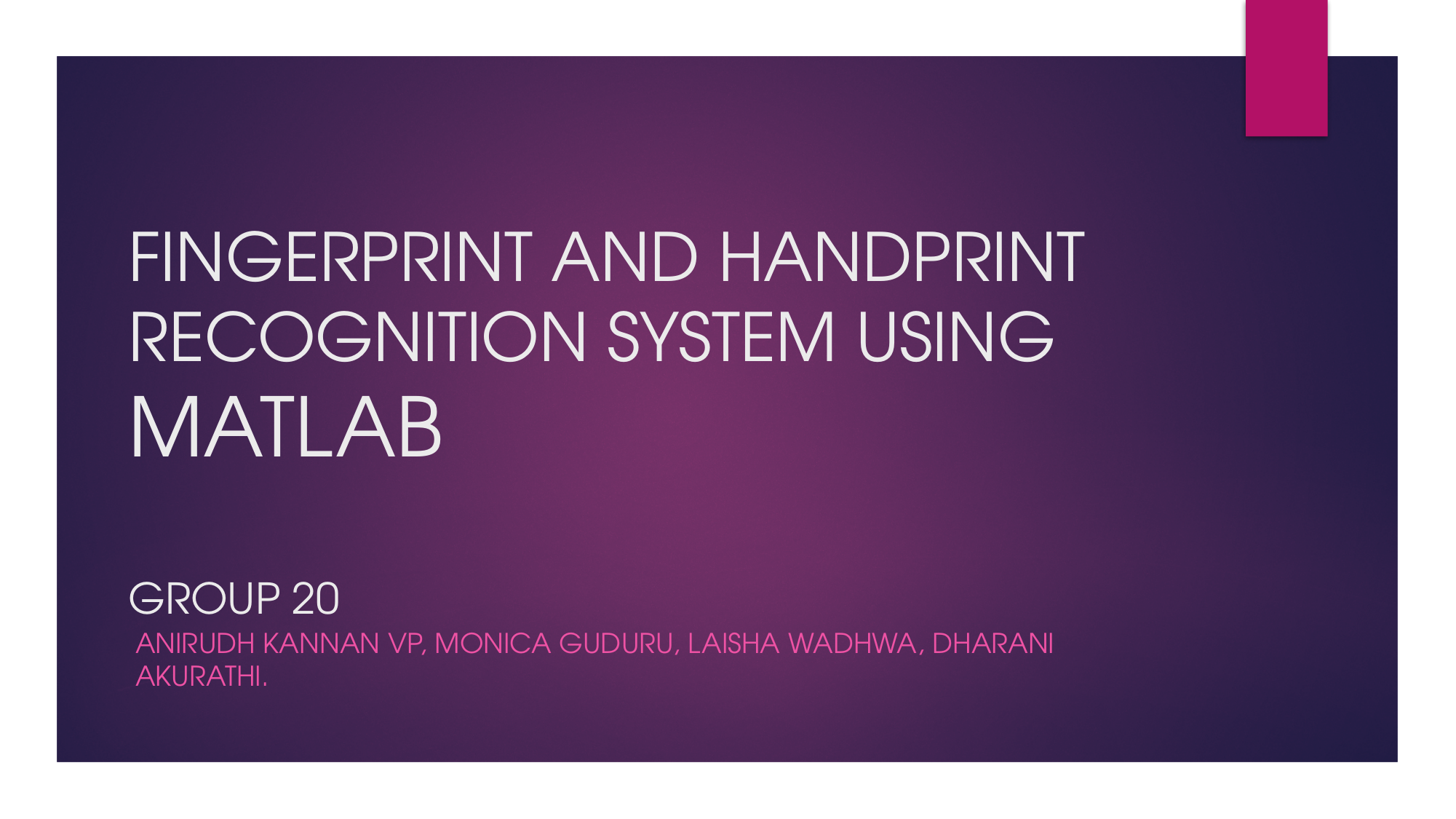

# FINGERPRINT AND HANDPRINT RECOGNITION SYSTEM USING MATLAB GROUP 20
ANIRUDH KANNAN VP, MONICA GUDURU, LAISHA WADHWA, DHARANI AKURATHI.